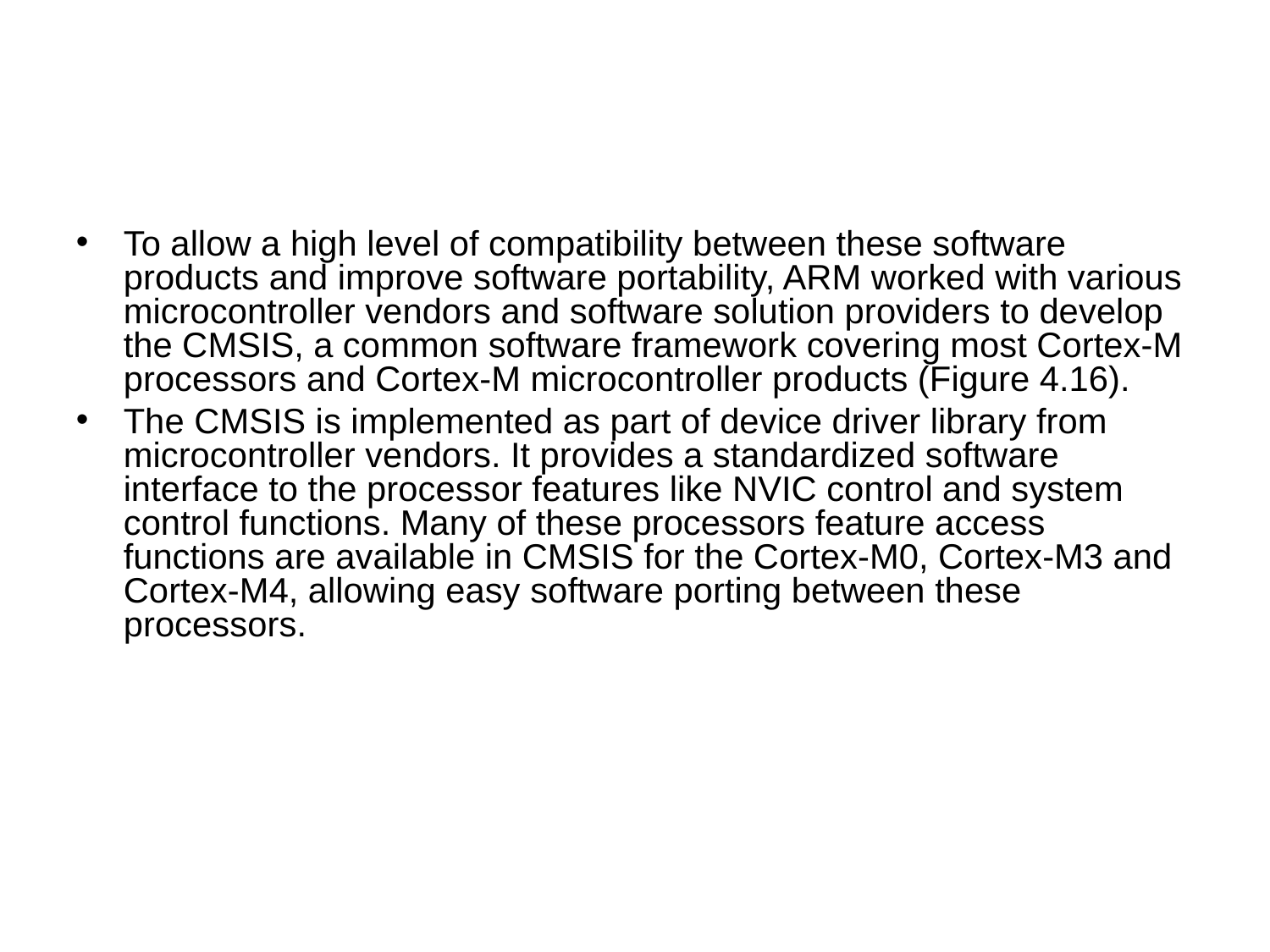

#
To allow a high level of compatibility between these software products and improve software portability, ARM worked with various microcontroller vendors and software solution providers to develop the CMSIS, a common software framework covering most Cortex-M processors and Cortex-M microcontroller products (Figure 4.16).
The CMSIS is implemented as part of device driver library from microcontroller vendors. It provides a standardized software interface to the processor features like NVIC control and system control functions. Many of these processors feature access functions are available in CMSIS for the Cortex-M0, Cortex-M3 and Cortex-M4, allowing easy software porting between these processors.